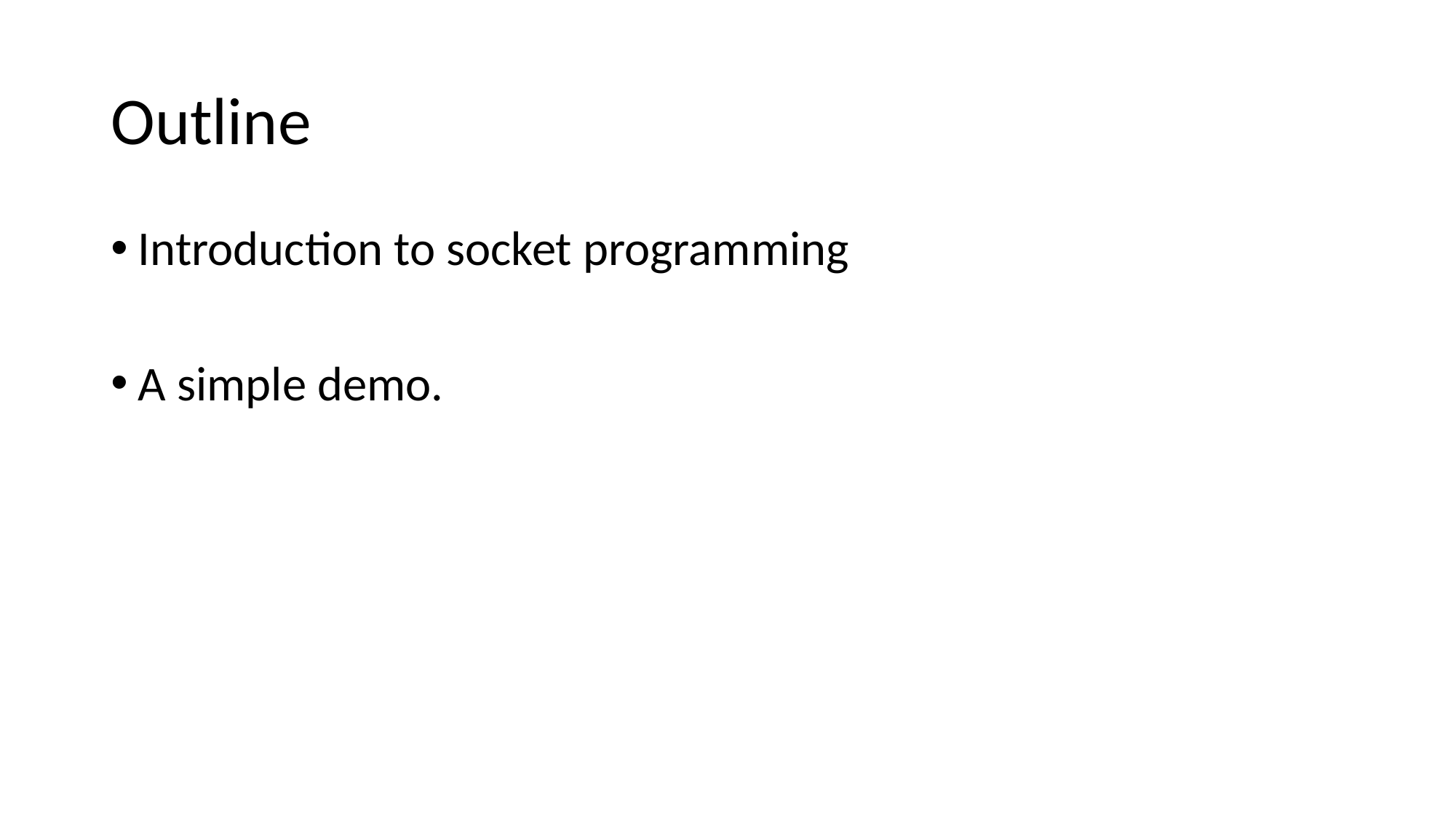

# Outline
Introduction to socket programming

A simple demo.